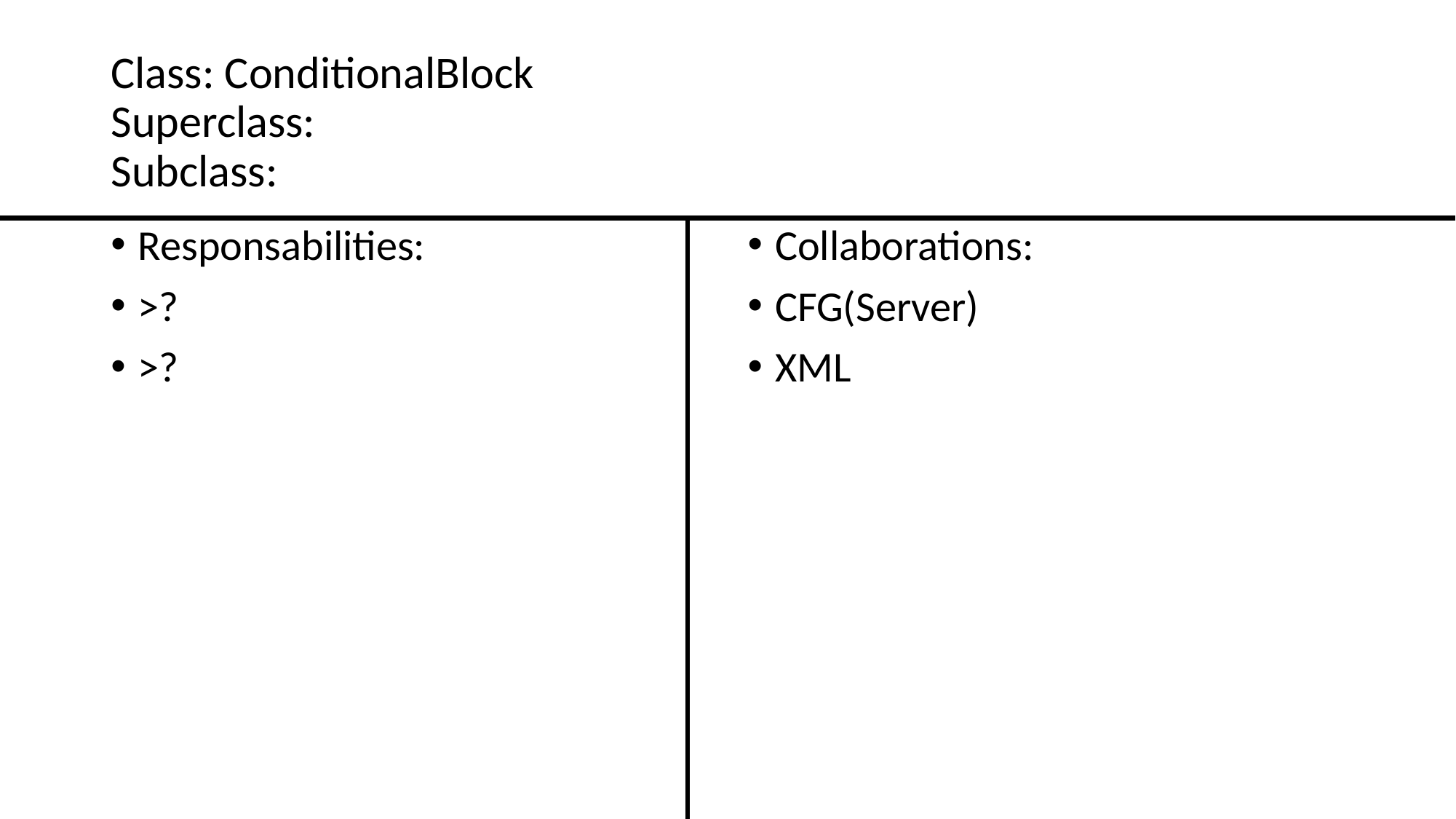

# Class: ConditionalBlock Superclass: Subclass:
Responsabilities:
>?
>?

Collaborations:
CFG(Server)
XML